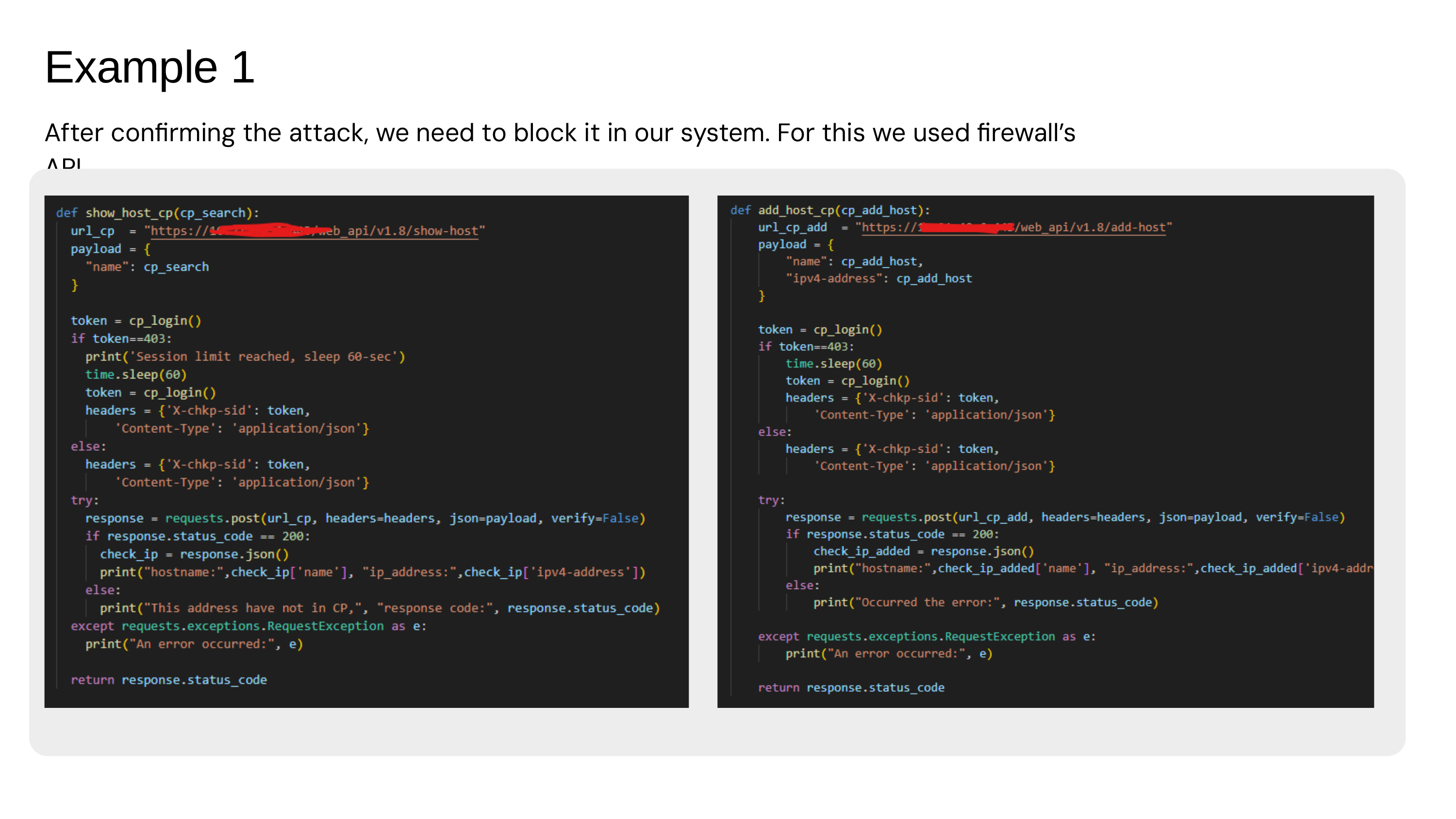

Example 1
After confirming the attack, we need to block it in our system. For this we used firewall’s API.